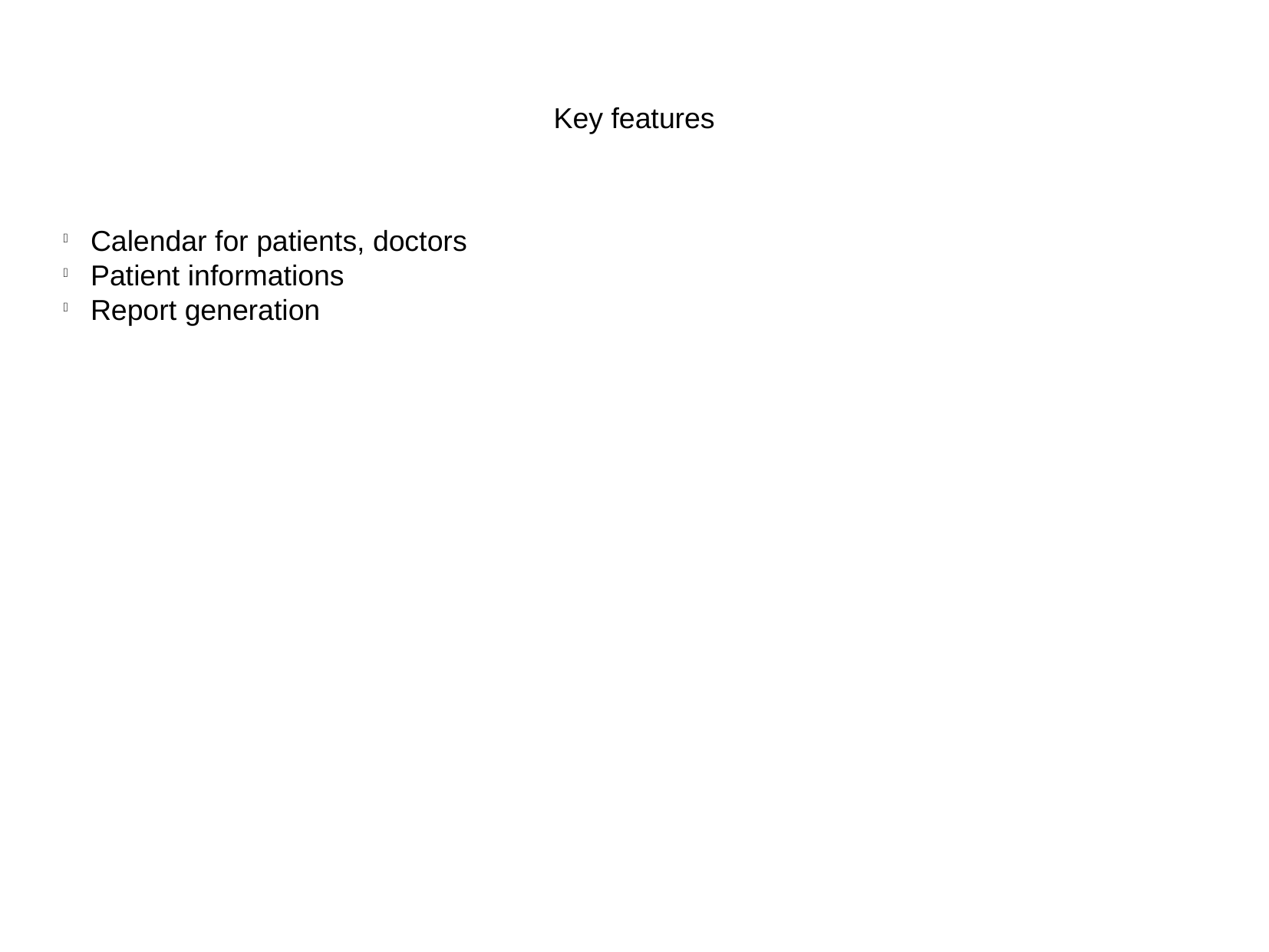

Key features
Calendar for patients, doctors
Patient informations
Report generation